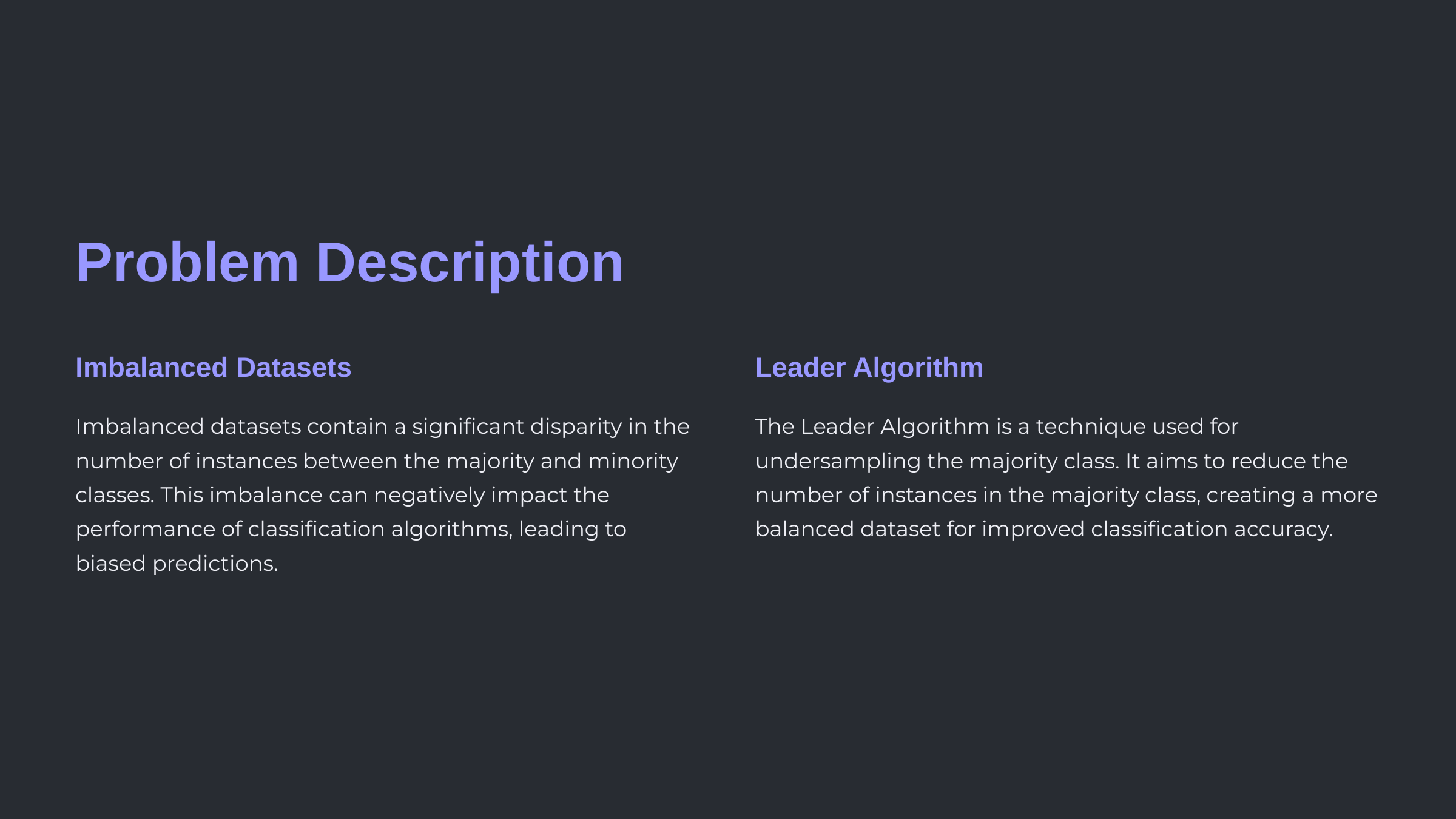

Problem Description
Imbalanced Datasets
Leader Algorithm
Imbalanced datasets contain a significant disparity in the number of instances between the majority and minority classes. This imbalance can negatively impact the performance of classification algorithms, leading to biased predictions.
The Leader Algorithm is a technique used for undersampling the majority class. It aims to reduce the number of instances in the majority class, creating a more balanced dataset for improved classification accuracy.